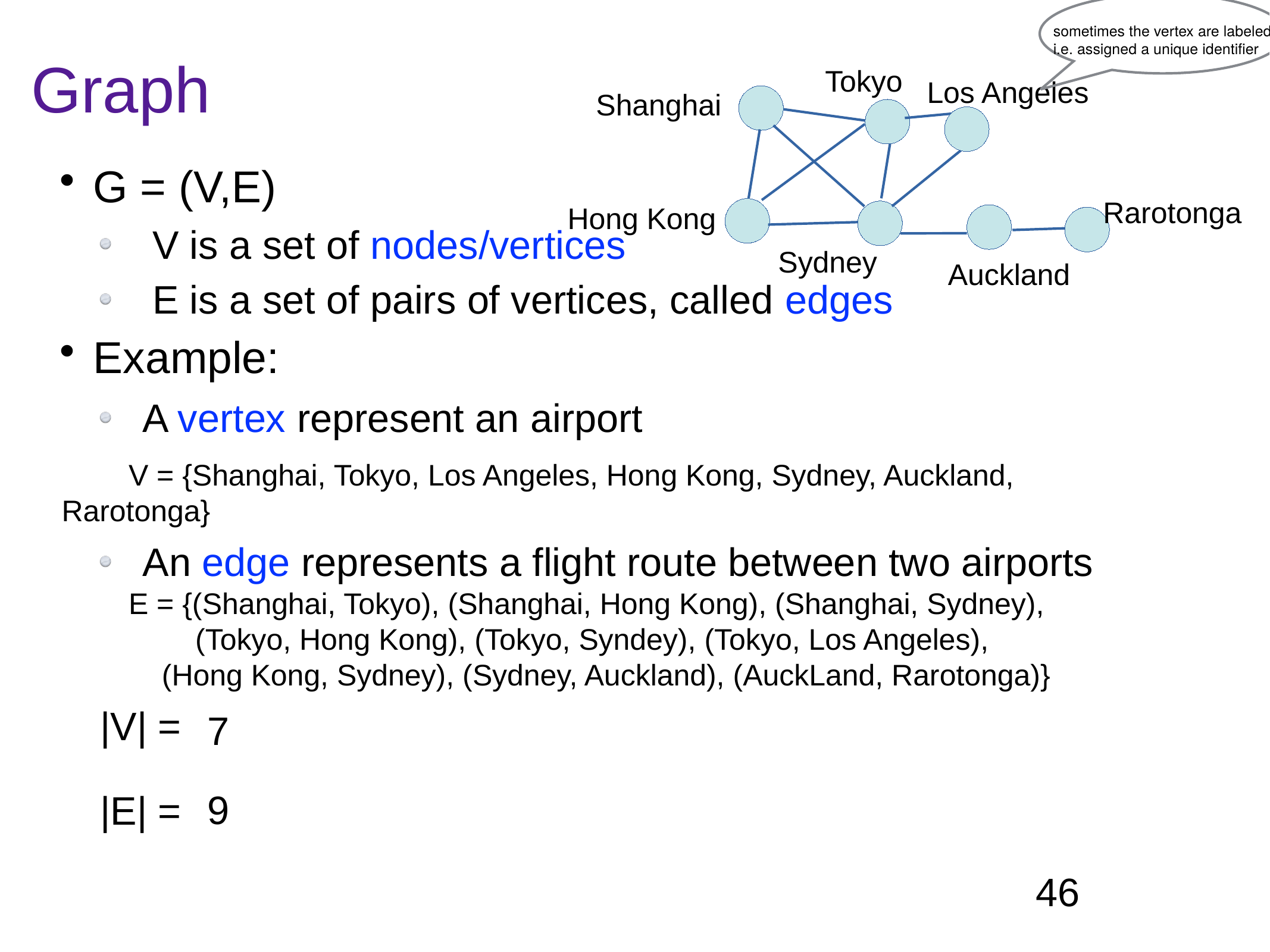

sometimes the vertex are labeled
i.e. assigned a unique identifier
Graph
Tokyo
Los Angeles
Shanghai

G = (V,E)
V is a set of nodes/vertices
E is a set of pairs of vertices, called edges
Example:
A vertex represent an airport
V = {Shanghai, Tokyo, Los Angeles, Hong Kong, Sydney, Auckland, Rarotonga}
An edge represents a flight route between two airports
E = {(Shanghai, Tokyo), (Shanghai, Hong Kong), (Shanghai, Sydney),
        (Tokyo, Hong Kong), (Tokyo, Syndey), (Tokyo, Los Angeles),
        (Hong Kong, Sydney), (Sydney, Auckland), (AuckLand, Rarotonga)}
Rarotonga

Hong Kong

Sydney
Auckland
|V| =
7
9
|E| =
46